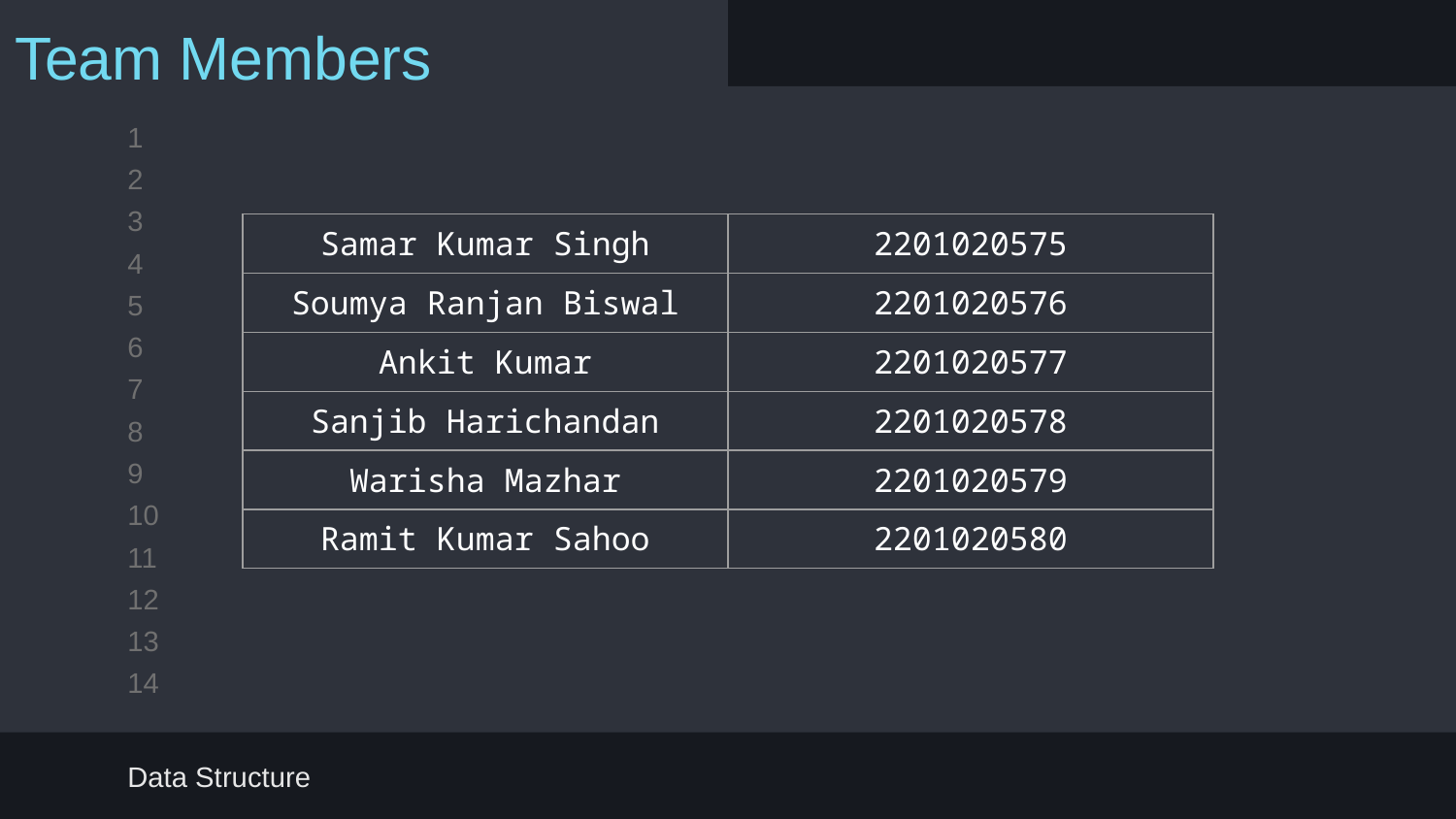

Team Members
| Samar Kumar Singh | 2201020575 |
| --- | --- |
| Soumya Ranjan Biswal | 2201020576 |
| Ankit Kumar | 2201020577 |
| Sanjib Harichandan | 2201020578 |
| Warisha Mazhar | 2201020579 |
| Ramit Kumar Sahoo | 2201020580 |
Data Structure